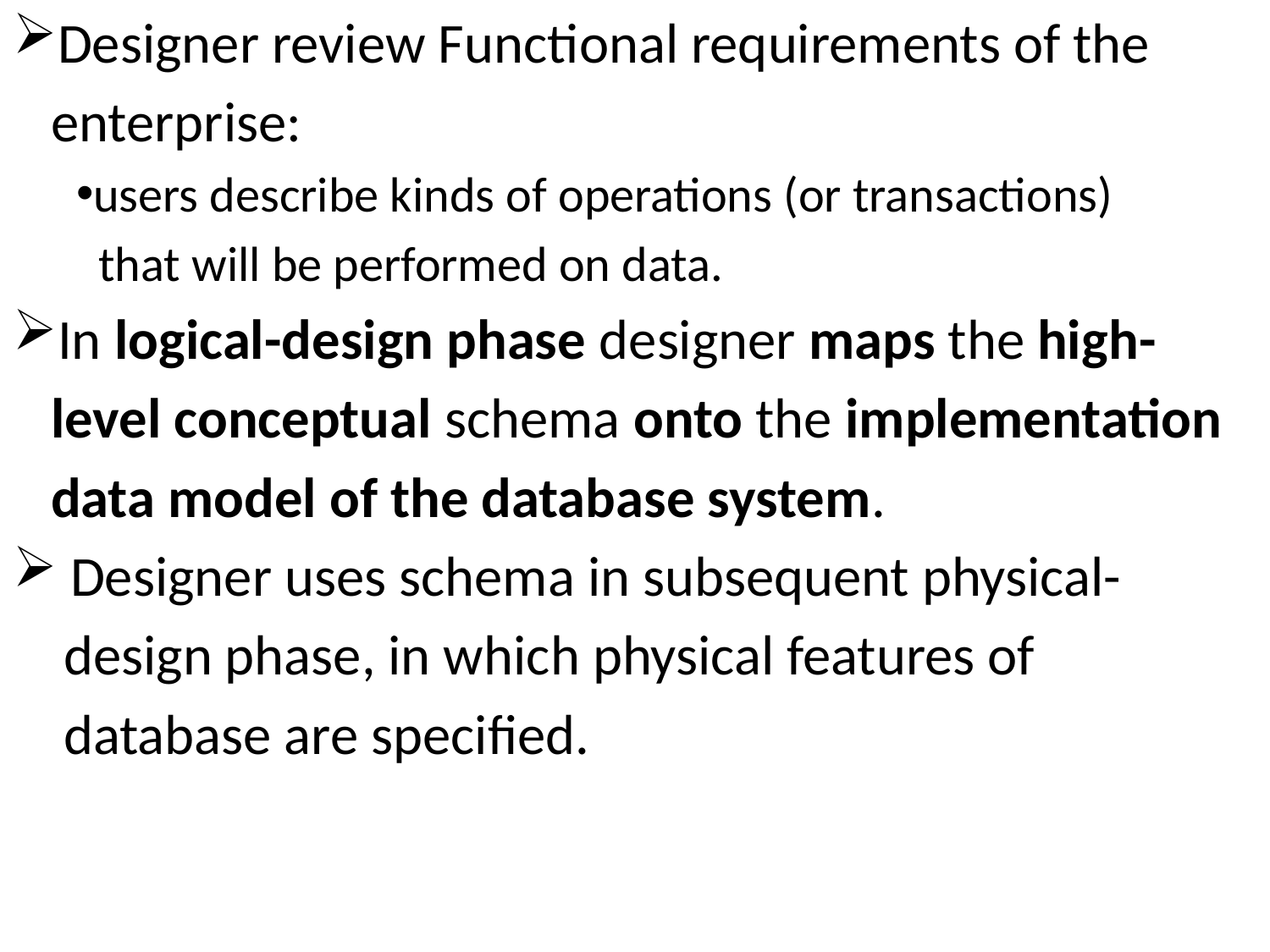

Designer review Functional requirements of the
   enterprise:
users describe kinds of operations (or transactions)
  that will be performed on data.
In logical-design phase designer maps the high-
   level conceptual schema onto the implementation
   data model of the database system.
 Designer uses schema in subsequent physical-
    design phase, in which physical features of
    database are specified.